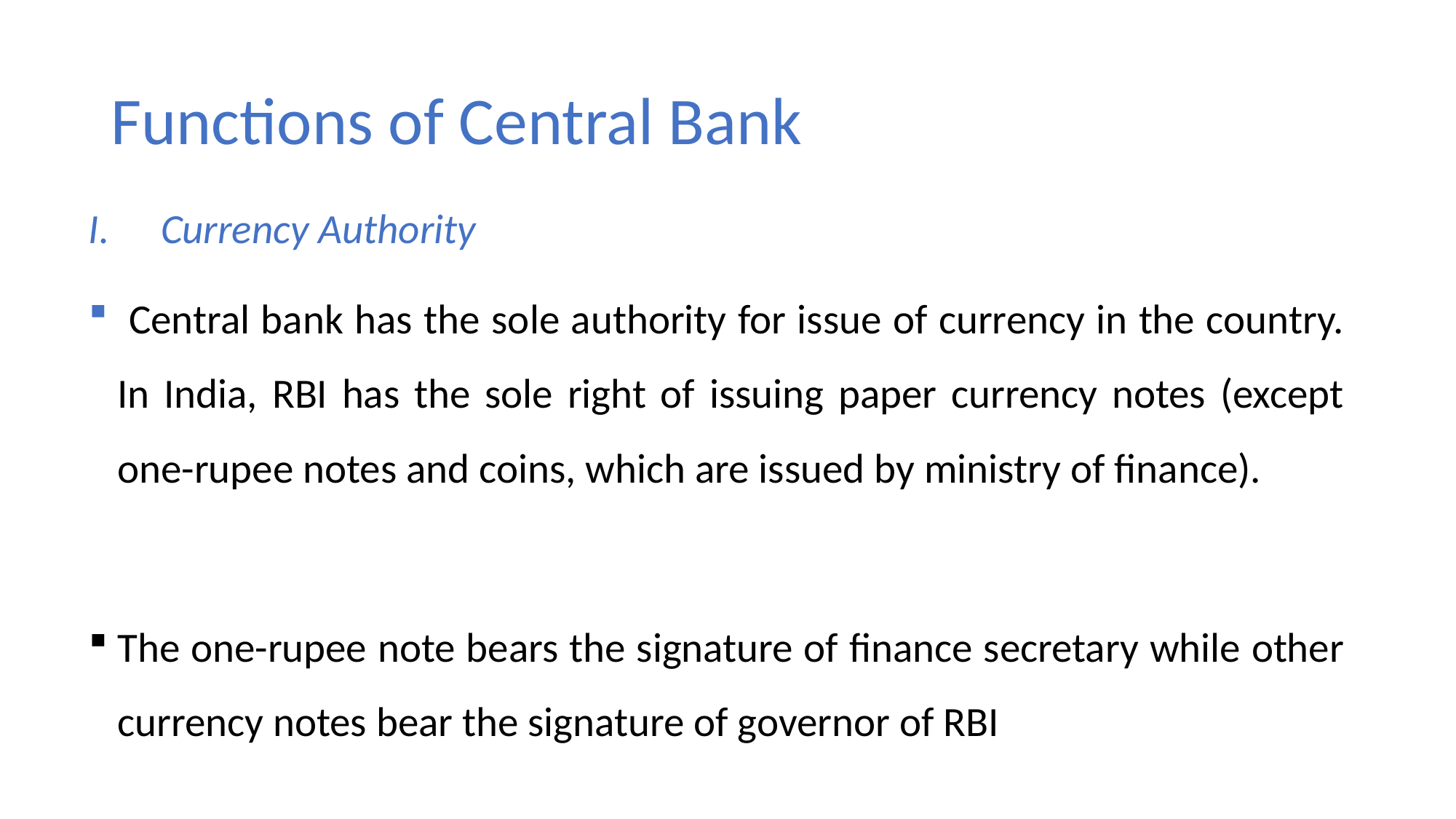

# Functions of Central Bank
Currency Authority
 Central bank has the sole authority for issue of currency in the country. In India, RBI has the sole right of issuing paper currency notes (except one-rupee notes and coins, which are issued by ministry of finance).

The one-rupee note bears the signature of finance secretary while other currency notes bear the signature of governor of RBI